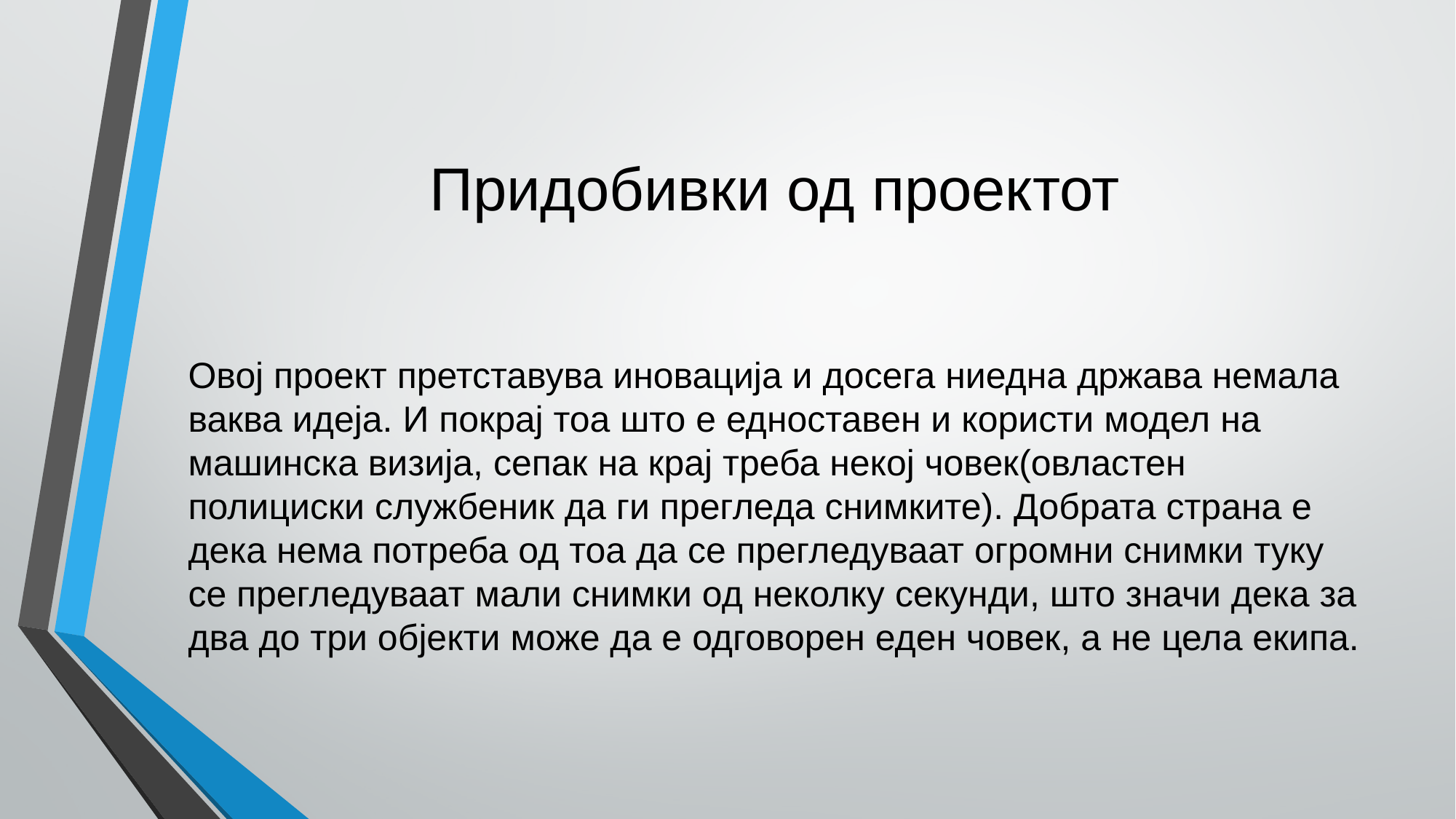

# Придобивки од проектот
Овој проект претставува иновација и досега ниедна држава немала ваква идеја. И покрај тоа што е едноставен и користи модел на машинска визија, сепак на крај треба некој човек(овластен полициски службеник да ги прегледа снимките). Добрата страна е дека нема потреба од тоа да се прегледуваат огромни снимки туку се прегледуваат мали снимки од неколку секунди, што значи дека за два до три објекти може да е одговорен еден човек, а не цела екипа.